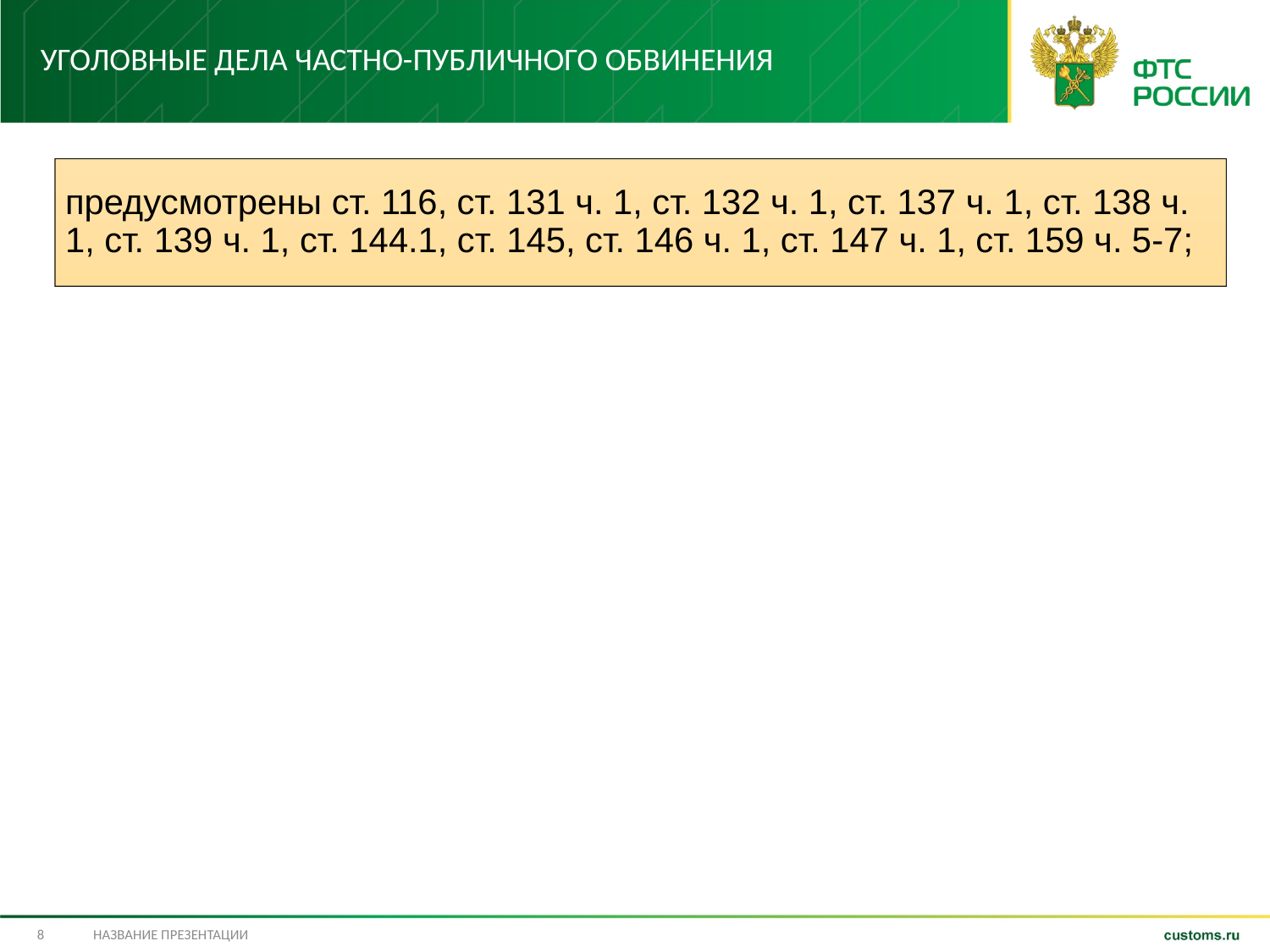

# Уголовные дела частно-публичного обвинения
предусмотрены ст. 116, ст. 131 ч. 1, ст. 132 ч. 1, ст. 137 ч. 1, ст. 138 ч. 1, ст. 139 ч. 1, ст. 144.1, ст. 145, ст. 146 ч. 1, ст. 147 ч. 1, ст. 159 ч. 5-7;
8
Название презентации